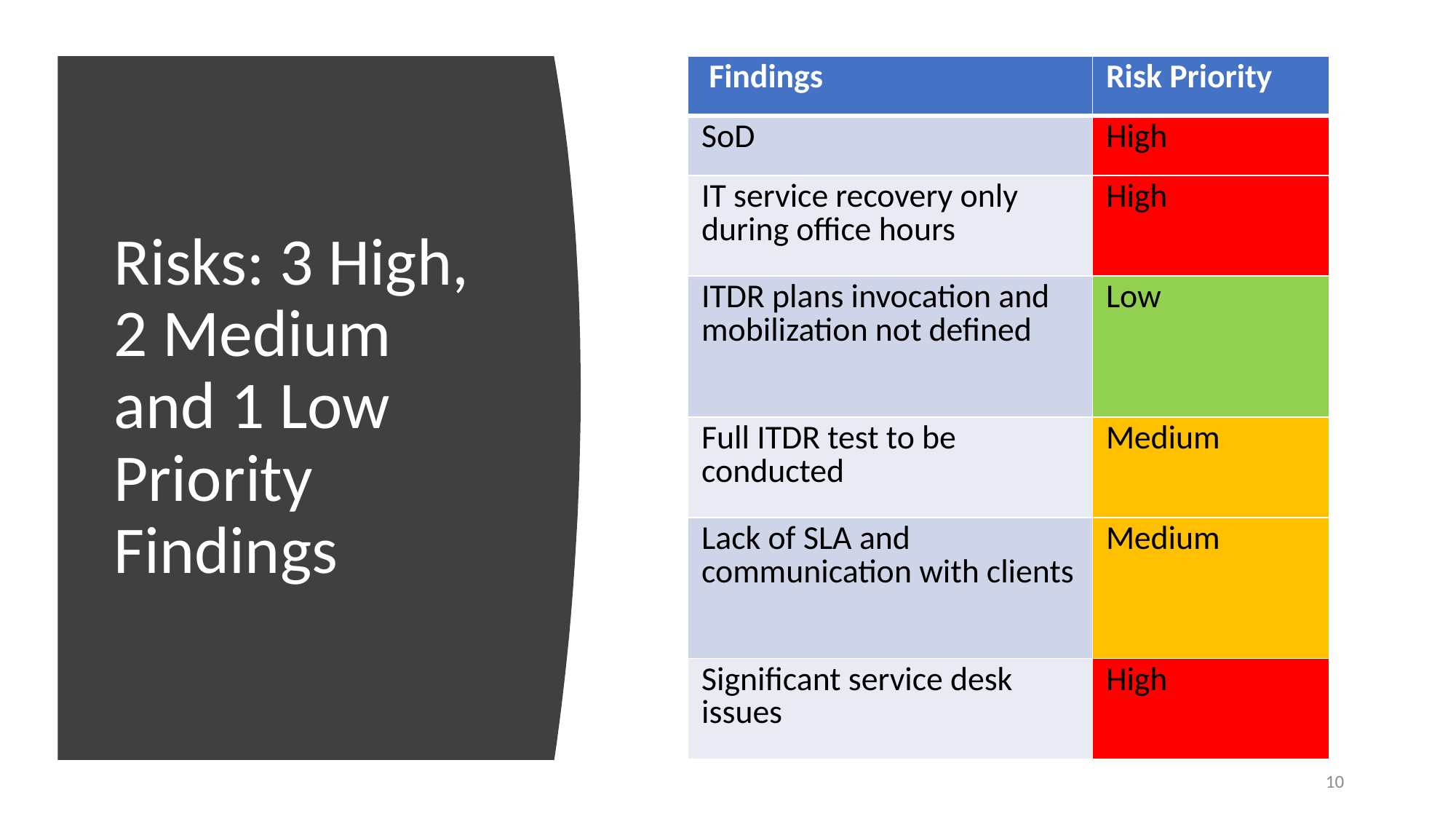

| Findings | Risk Priority |
| --- | --- |
| SoD | High |
| IT service recovery only during office hours | High |
| ITDR plans invocation and mobilization not defined | Low |
| Full ITDR test to be conducted | Medium |
| Lack of SLA and communication with clients | Medium |
| Significant service desk issues | High |

# Risks: 3 High, 2 Medium and 1 Low Priority Findings
10